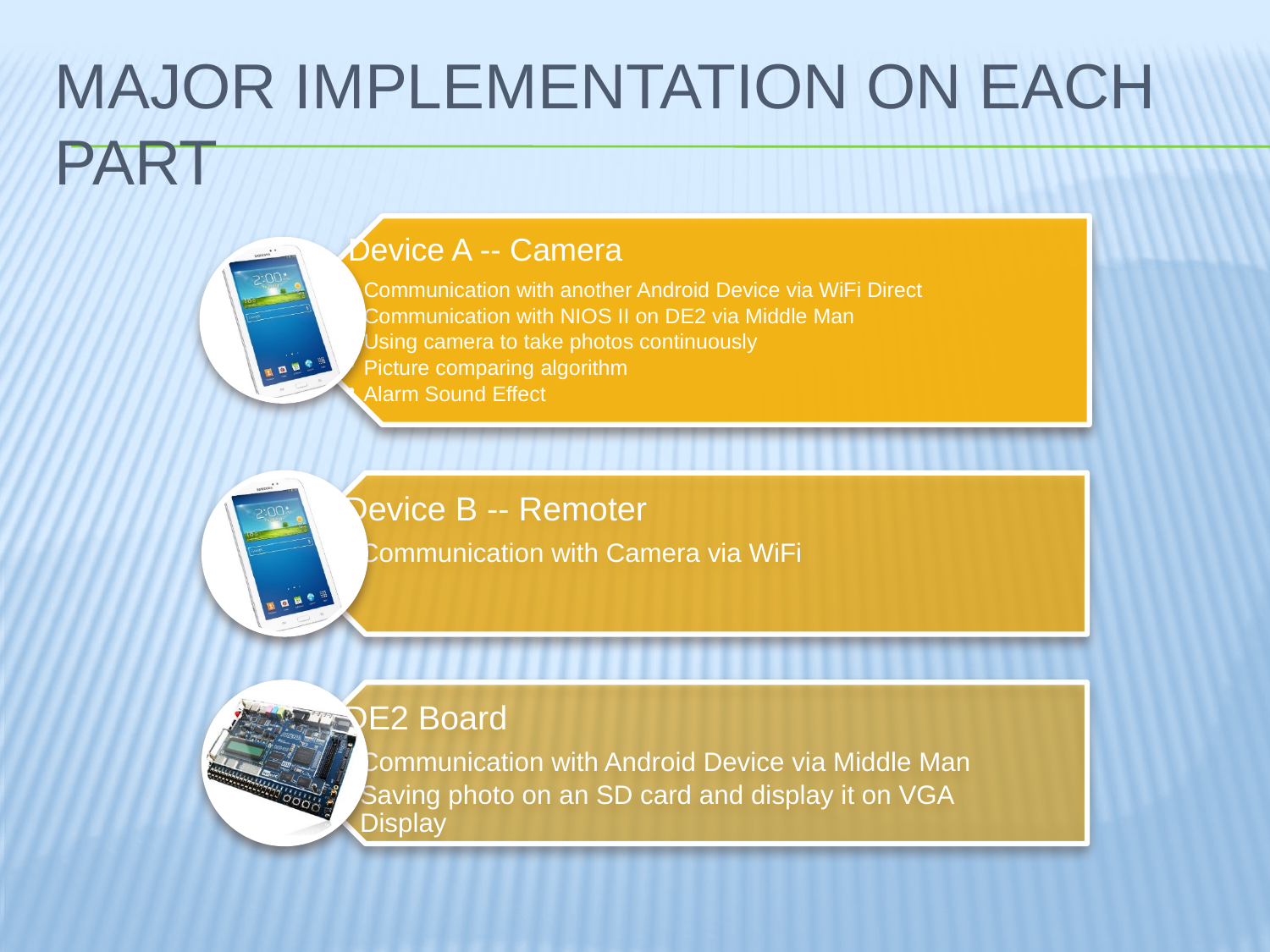

# Major implementation on each part
Device A -- Camera
Communication with another Android Device via WiFi Direct
Communication with NIOS II on DE2 via Middle Man
Using camera to take photos continuously
Picture comparing algorithm
Alarm Sound Effect

Device B -- Remoter
Communication with Camera via WiFi

DE2 Board
Communication with Android Device via Middle Man
Saving photo on an SD card and display it on VGA Display